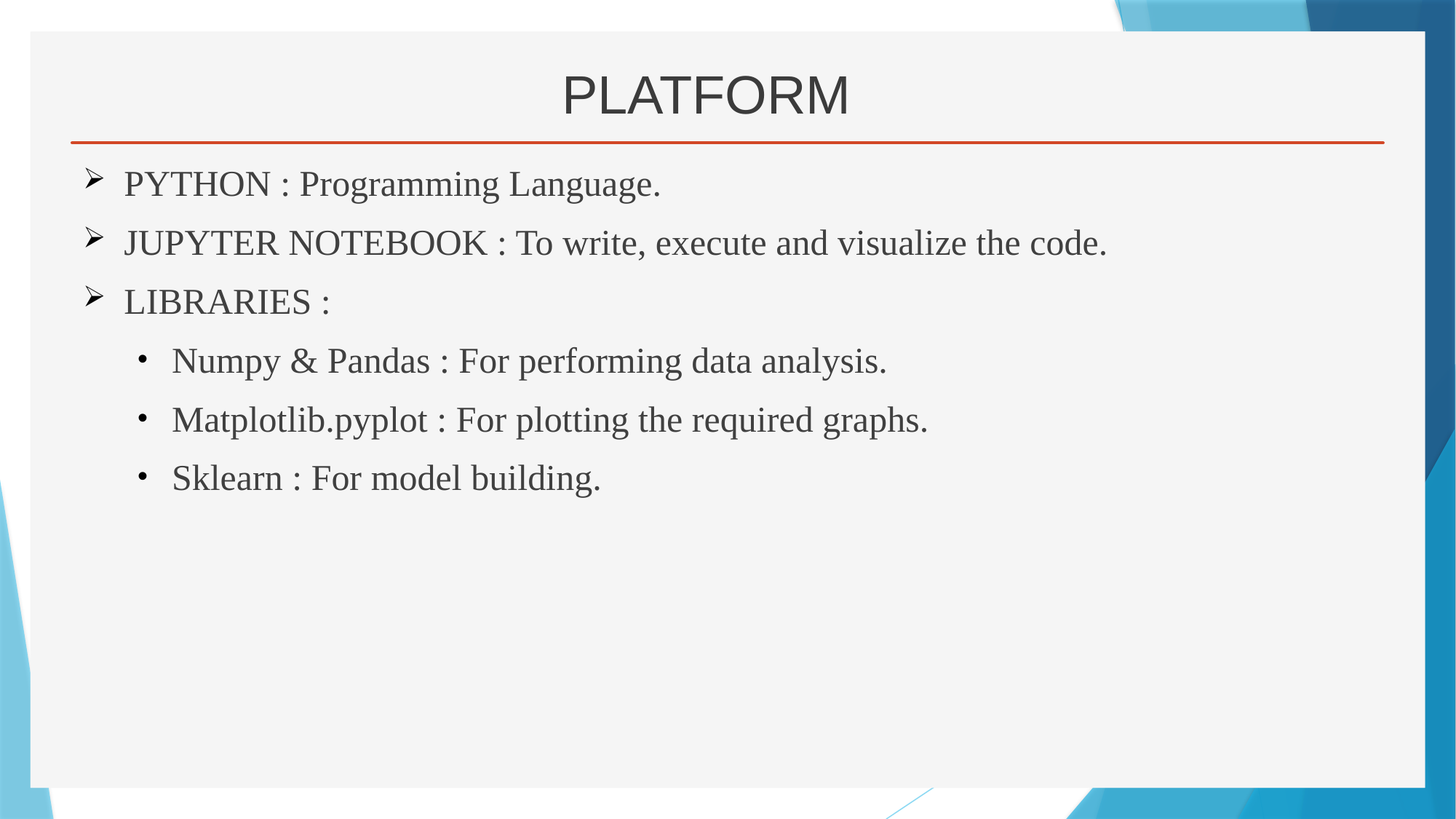

# PLATFORM
PYTHON : Programming Language.
JUPYTER NOTEBOOK : To write, execute and visualize the code.
LIBRARIES :
Numpy & Pandas : For performing data analysis.
Matplotlib.pyplot : For plotting the required graphs.
Sklearn : For model building.